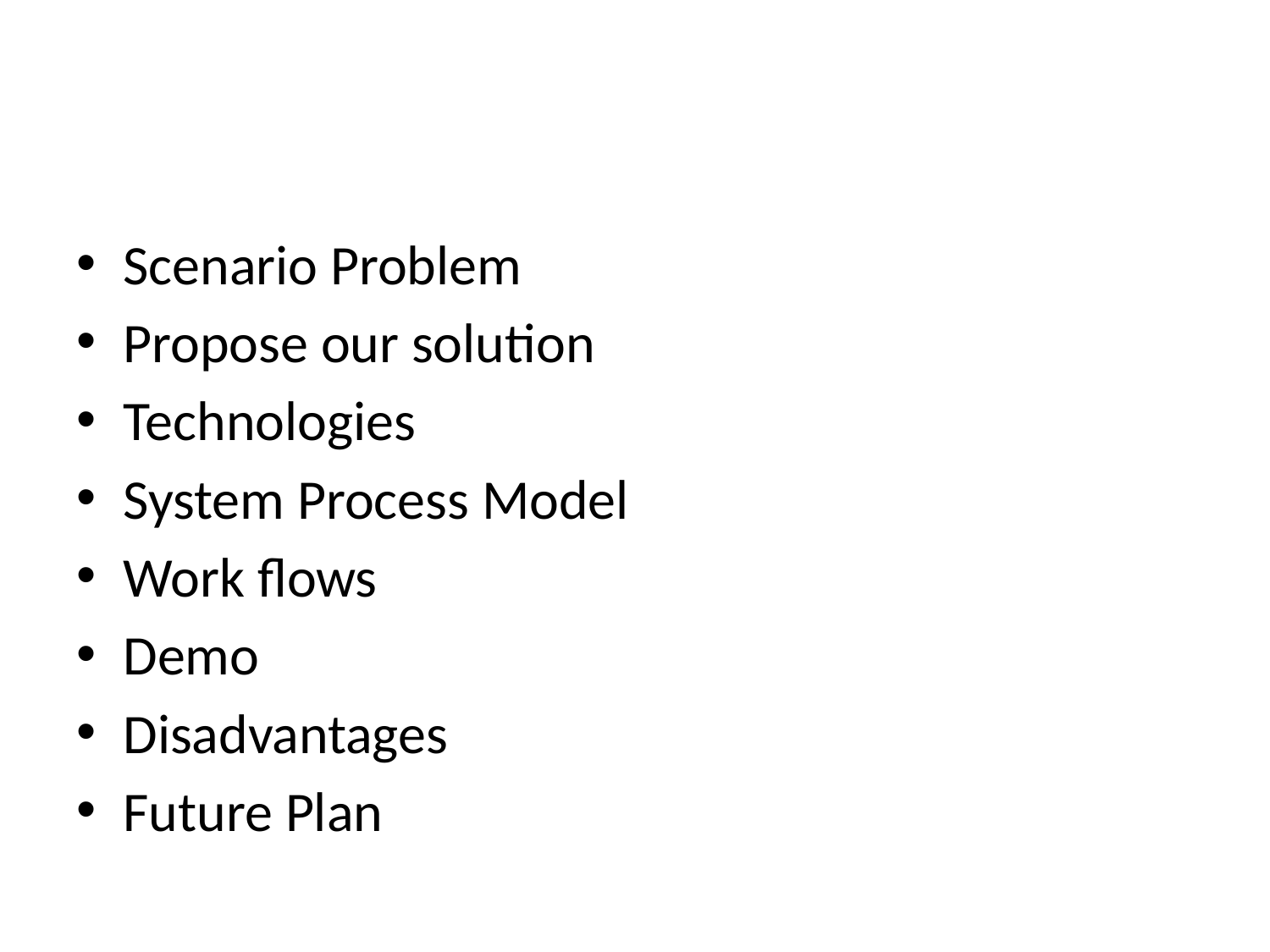

#
Scenario Problem
Propose our solution
Technologies
System Process Model
Work flows
Demo
Disadvantages
Future Plan